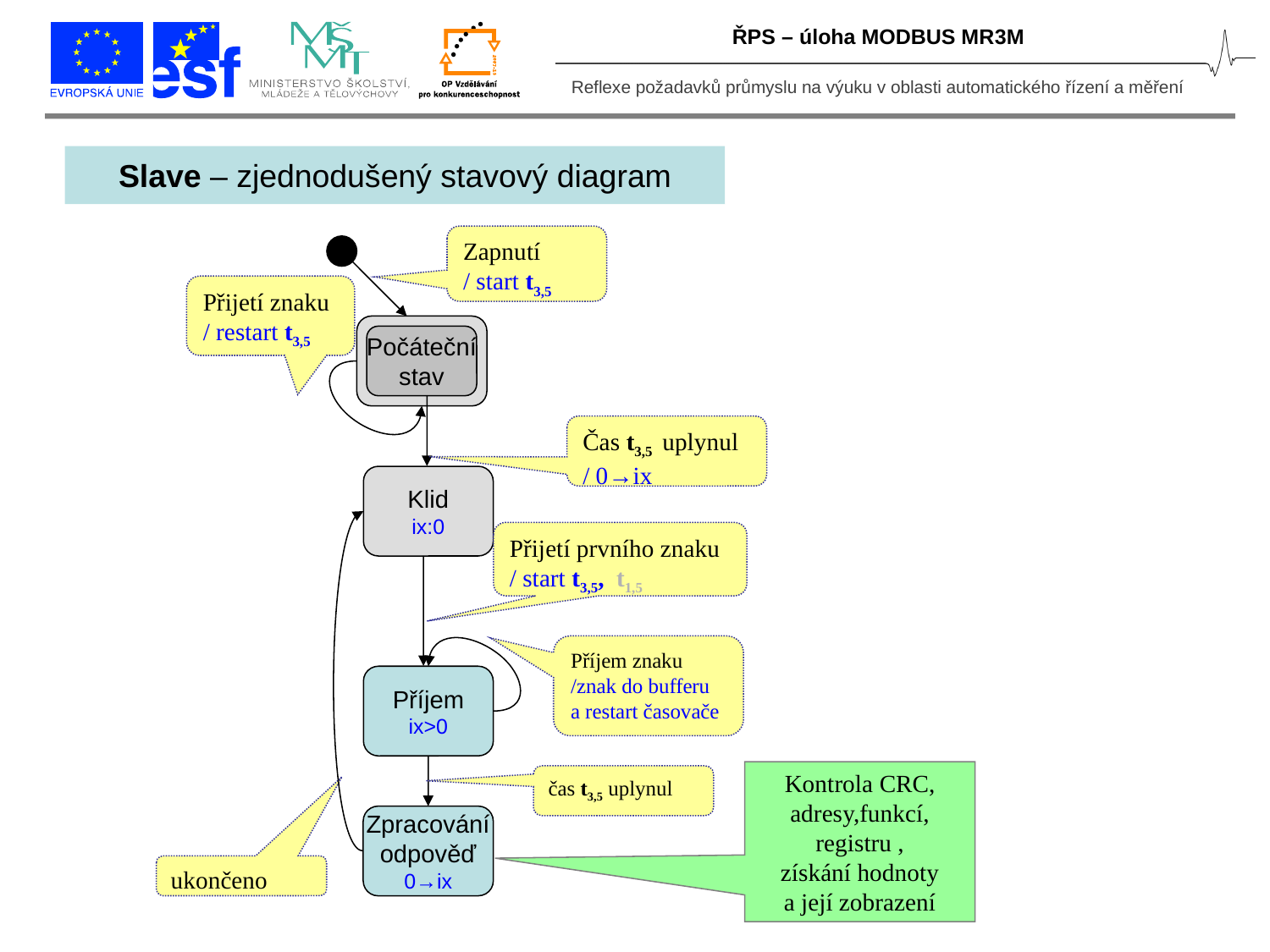

ŘPS – úloha MODBUS MR3M

Slave – zjednodušený stavový diagram
Zapnutí
/ start t3,5

Přijetí znaku
/ restart t3,5

 Počáteční
stav

Čas t3,5  uplynul
/ 0→ix
Klid
ix:0
Přijetí prvního znaku
/ start t3,5,  t1,5

Příjem znaku
/znak do bufferu
a restart časovače
Příjem
ix>0
Kontrola CRC,
adresy,funkcí,
registru ,
získání hodnoty
a její zobrazení
čas t3,5 uplynul
Zpracování
odpověď
0→ix
ukončeno